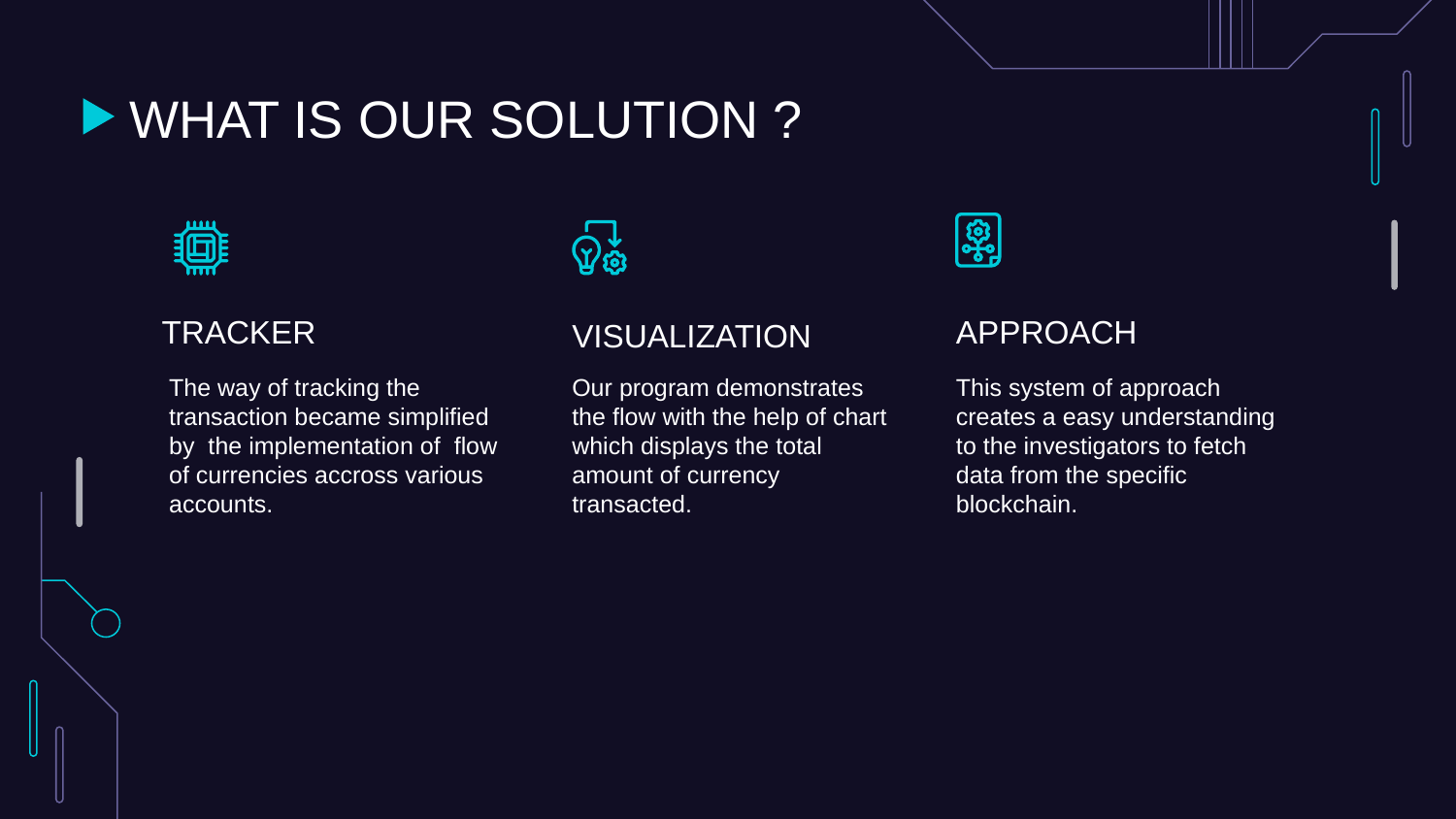

# WHAT IS OUR SOLUTION ?

TRACKER
APPROACH
VISUALIZATION
The way of tracking the transaction became simplified by  the implementation of  flow of currencies accross various accounts.
Our program demonstrates the flow with the help of chart which displays the total amount of currency transacted.
This system of approach creates a easy understanding to the investigators to fetch data from the specific blockchain.